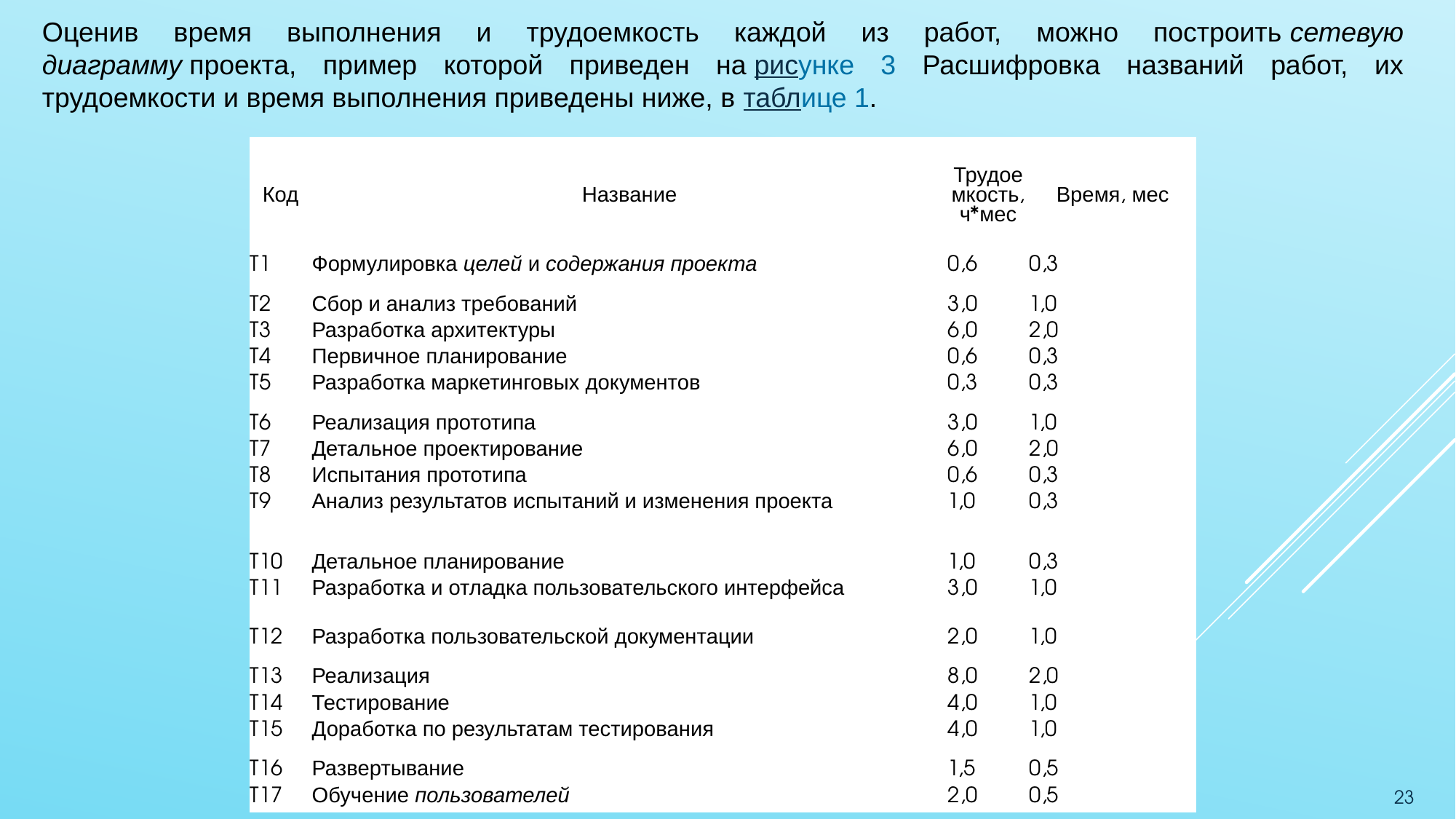

Оценив время выполнения и трудоемкость каждой из работ, можно построить сетевую диаграмму проекта, пример которой приведен на рисунке 3 Расшифровка названий работ, их трудоемкости и время выполнения приведены ниже, в таблице 1.
| Код | Название | Трудоемкость, ч\*мес | Время, мес |
| --- | --- | --- | --- |
| T1 | Формулировка целей и содержания проекта | 0,6 | 0,3 |
| T2 | Сбор и анализ требований | 3,0 | 1,0 |
| T3 | Разработка архитектуры | 6,0 | 2,0 |
| T4 | Первичное планирование | 0,6 | 0,3 |
| T5 | Разработка маркетинговых документов | 0,3 | 0,3 |
| T6 | Реализация прототипа | 3,0 | 1,0 |
| T7 | Детальное проектирование | 6,0 | 2,0 |
| T8 | Испытания прототипа | 0,6 | 0,3 |
| T9 | Анализ результатов испытаний и изменения проекта | 1,0 | 0,3 |
| T10 | Детальное планирование | 1,0 | 0,3 |
| T11 | Разработка и отладка пользовательского интерфейса | 3,0 | 1,0 |
| T12 | Разработка пользовательской документации | 2,0 | 1,0 |
| T13 | Реализация | 8,0 | 2,0 |
| T14 | Тестирование | 4,0 | 1,0 |
| T15 | Доработка по результатам тестирования | 4,0 | 1,0 |
| T16 | Развертывание | 1,5 | 0,5 |
| T17 | Обучение пользователей | 2,0 | 0,5 |
23